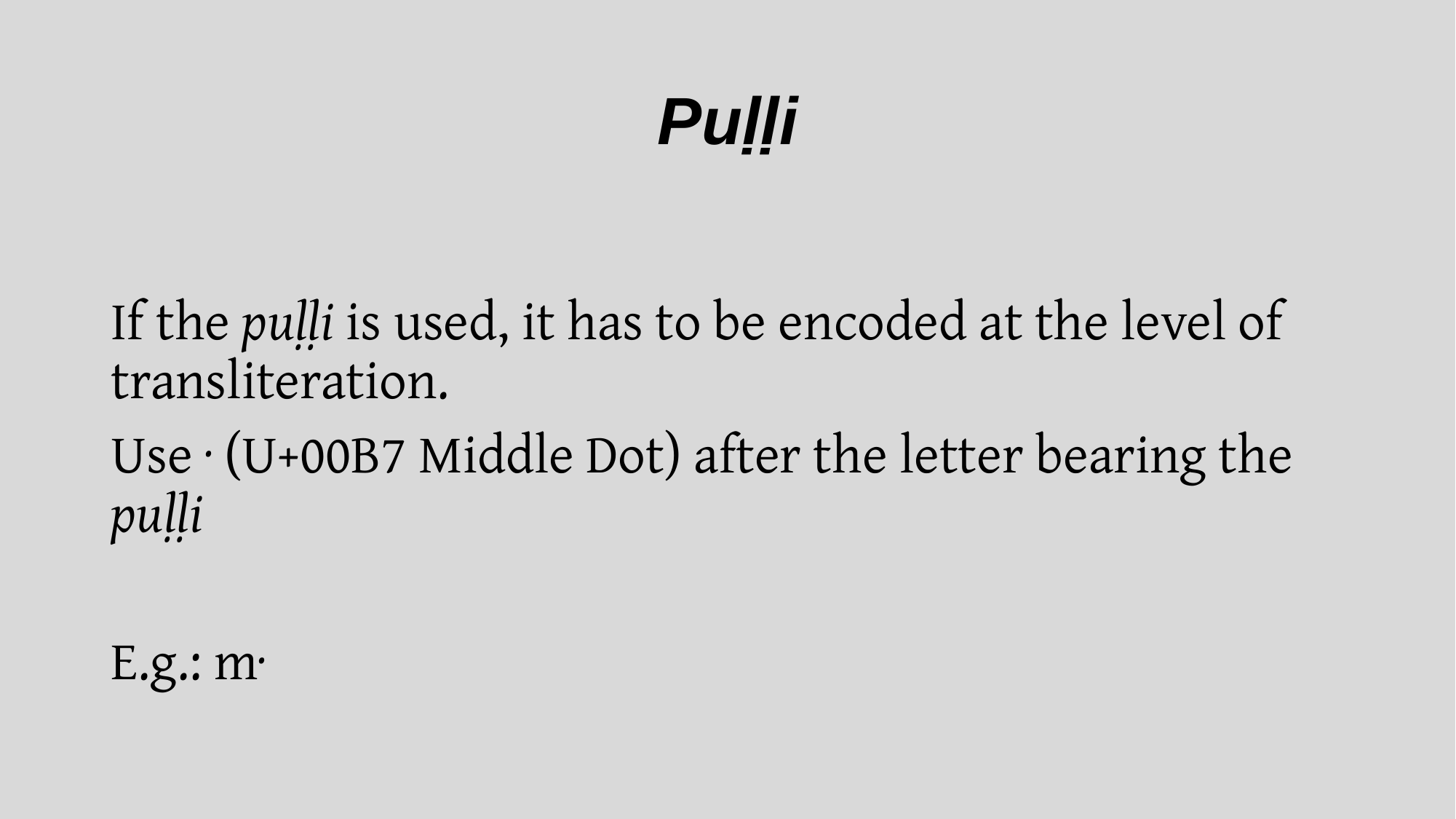

# Puḷḷi
If the puḷḷi is used, it has to be encoded at the level of transliteration.
Use · (U+00B7 Middle Dot) after the letter bearing the puḷḷi

E.g.: m·